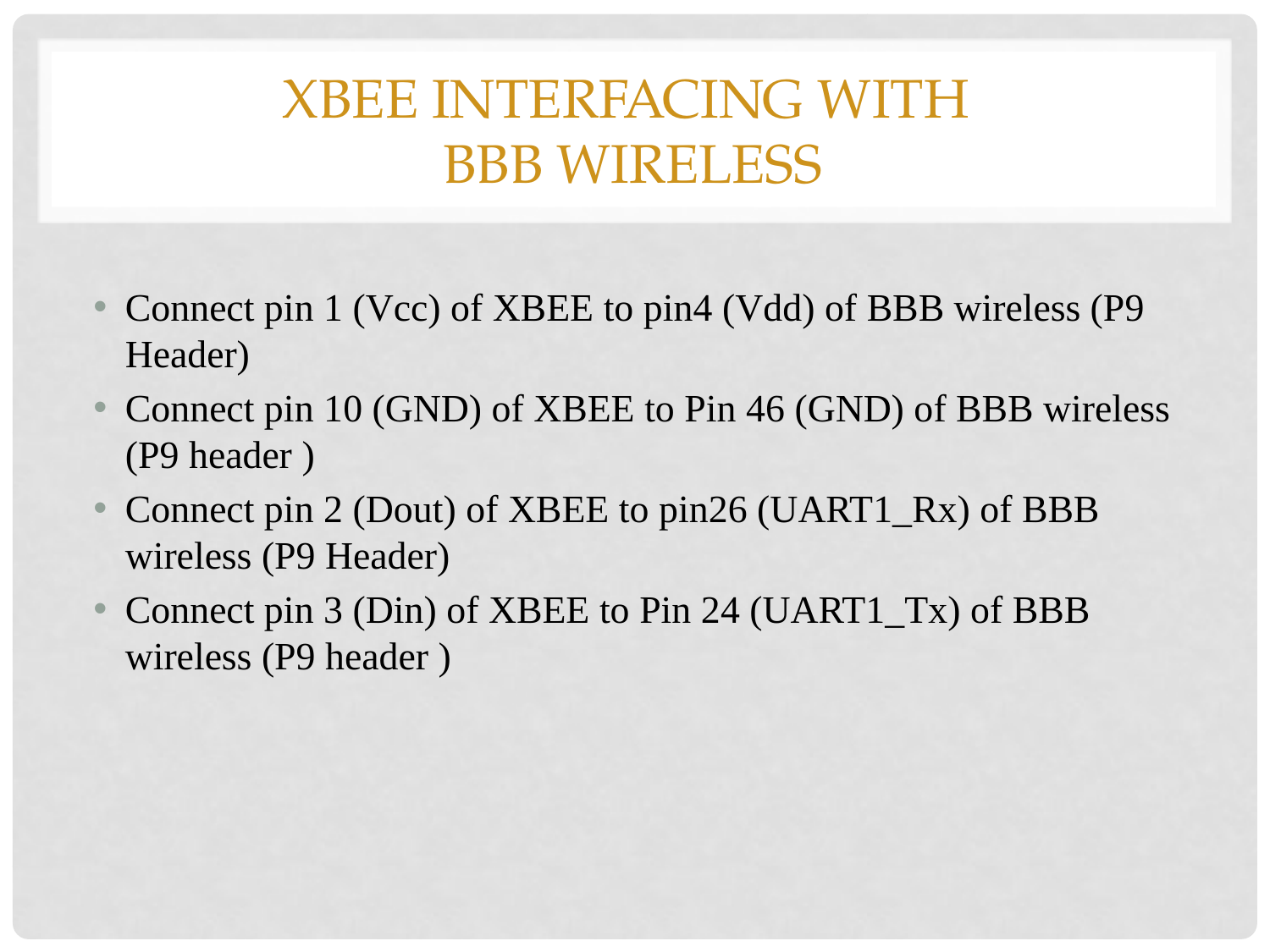

# Xbee Interfacing with BBB wireless
Connect pin 1 (Vcc) of XBEE to pin4 (Vdd) of BBB wireless (P9 Header)
Connect pin 10 (GND) of XBEE to Pin 46 (GND) of BBB wireless (P9 header )
Connect pin 2 (Dout) of XBEE to pin26 (UART1_Rx) of BBB wireless (P9 Header)
Connect pin 3 (Din) of XBEE to Pin 24 (UART1_Tx) of BBB wireless (P9 header )